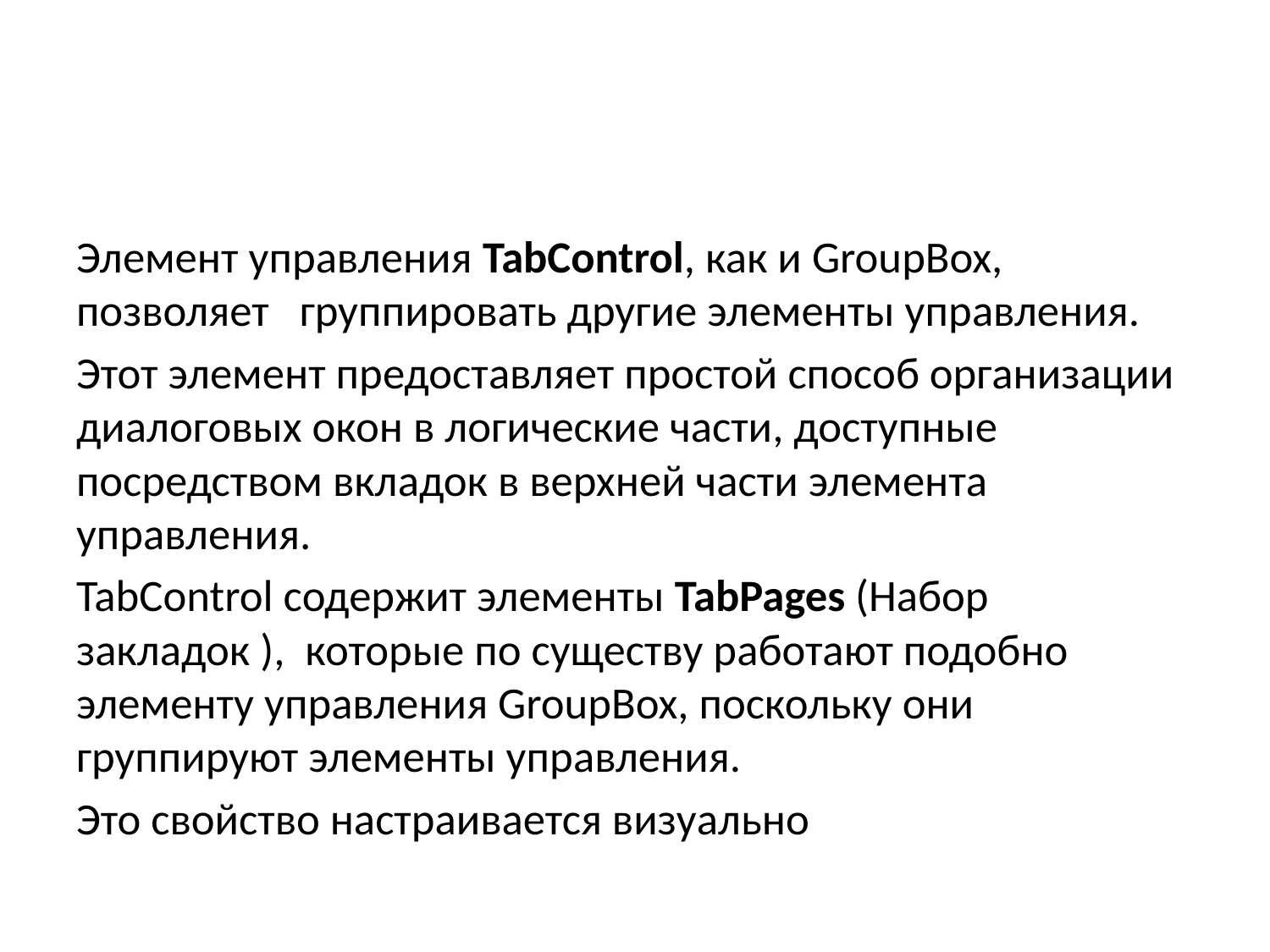

#
Элемент управления TabControl, как и GroupBox, позволяет   группировать другие элементы управления.
Этот элемент предоставляет простой способ организации диалоговых окон в логические части, доступные посредством вкладок в верхней части элемента управления.
TabControl содержит элементы TabPages (Набор закладок ),  которые по существу работают подобно элементу управления GroupBox, поскольку они группируют элементы управления.
Это свойство настраивается визуально